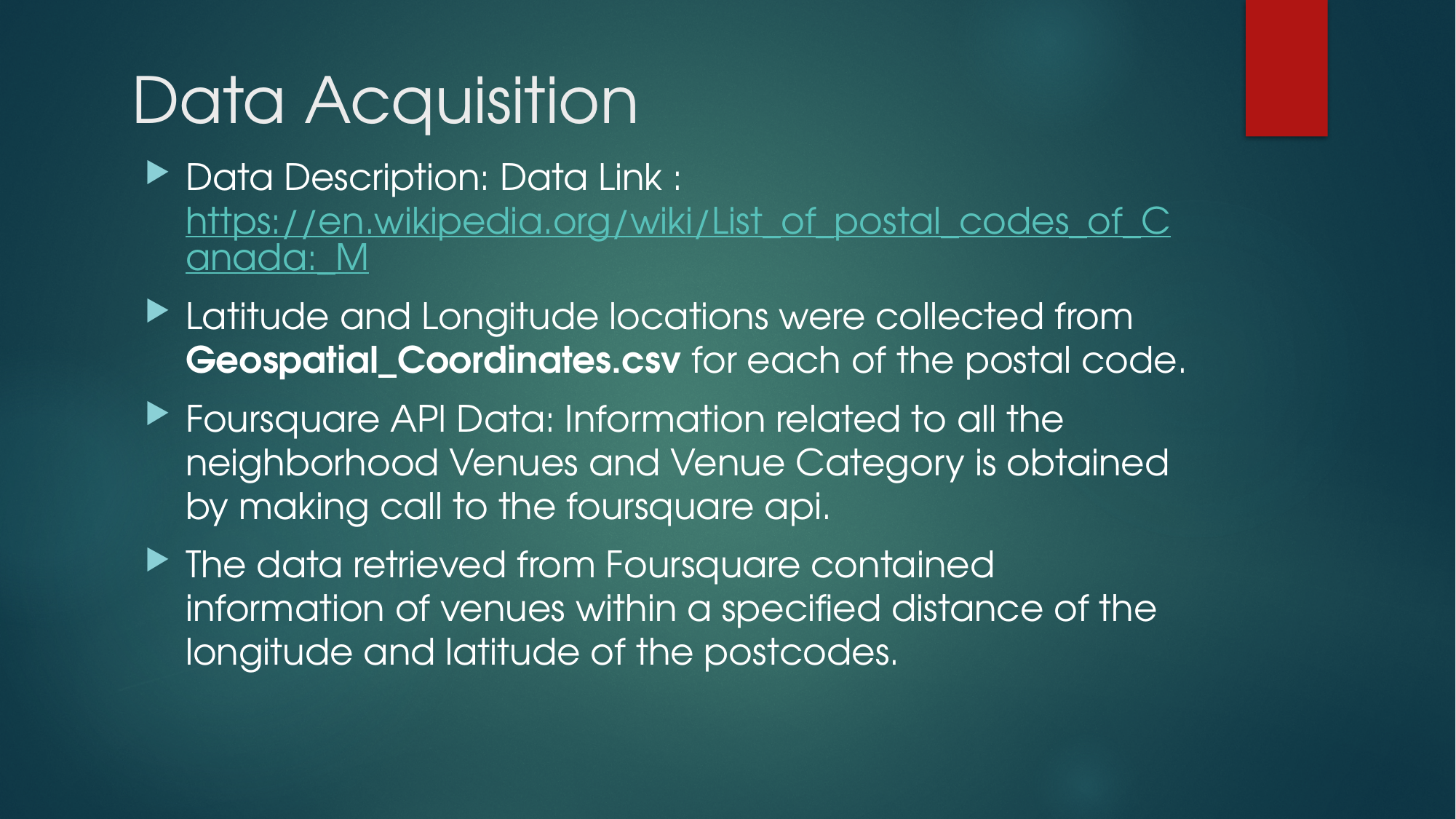

# Data Acquisition
Data Description: Data Link : https://en.wikipedia.org/wiki/List_of_postal_codes_of_Canada:_M
Latitude and Longitude locations were collected from Geospatial_Coordinates.csv for each of the postal code.
Foursquare API Data: Information related to all the neighborhood Venues and Venue Category is obtained by making call to the foursquare api.
The data retrieved from Foursquare contained information of venues within a specified distance of the longitude and latitude of the postcodes.